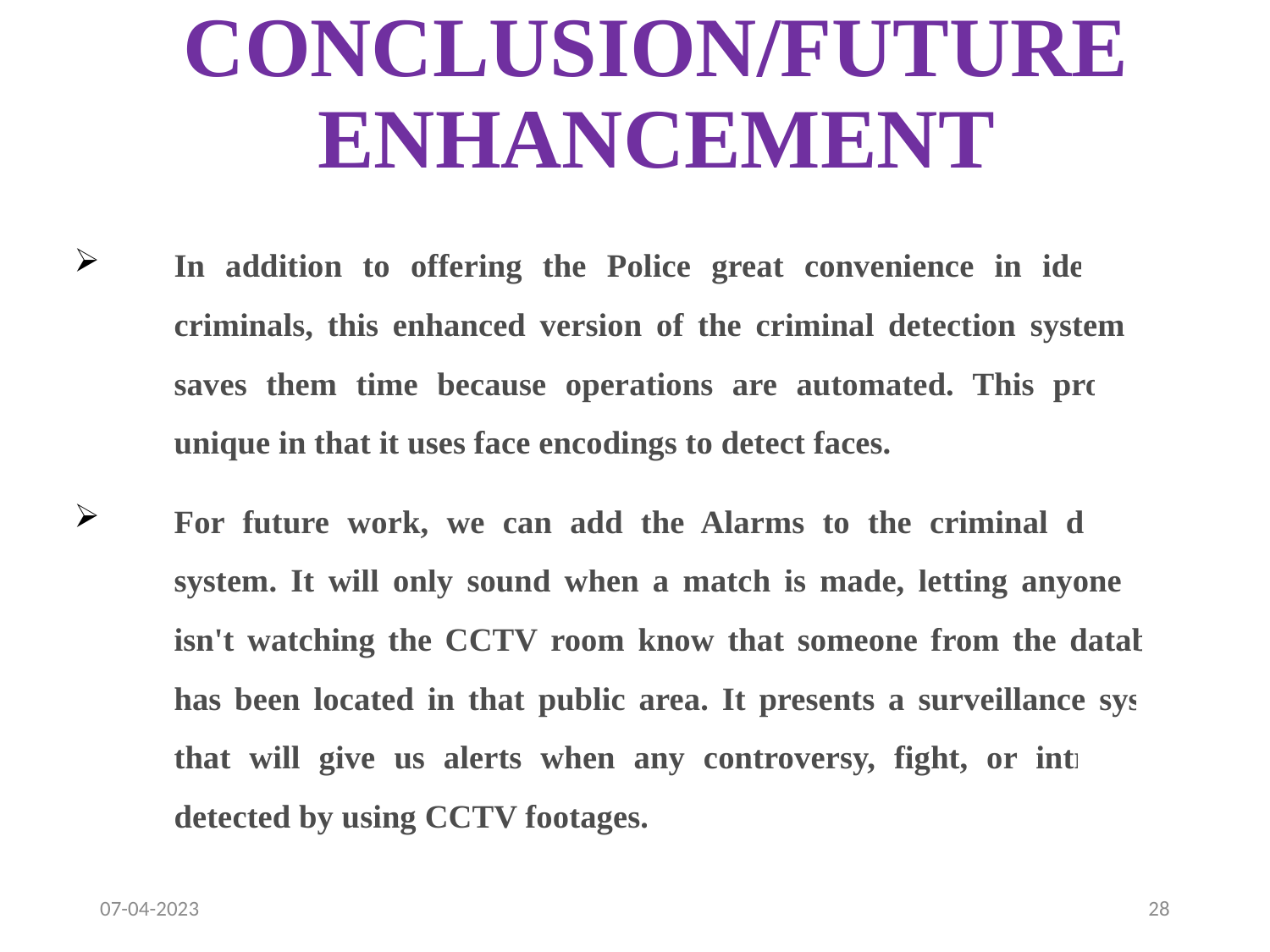

# CONCLUSION/FUTURE ENHANCEMENT
In addition to offering the Police great convenience in identifying criminals, this enhanced version of the criminal detection system also saves them time because operations are automated. This project is unique in that it uses face encodings to detect faces.
For future work, we can add the Alarms to the criminal detection system. It will only sound when a match is made, letting anyone who isn't watching the CCTV room know that someone from the database has been located in that public area. It presents a surveillance system that will give us alerts when any controversy, fight, or intruder is detected by using CCTV footages.

07-04-2023
28